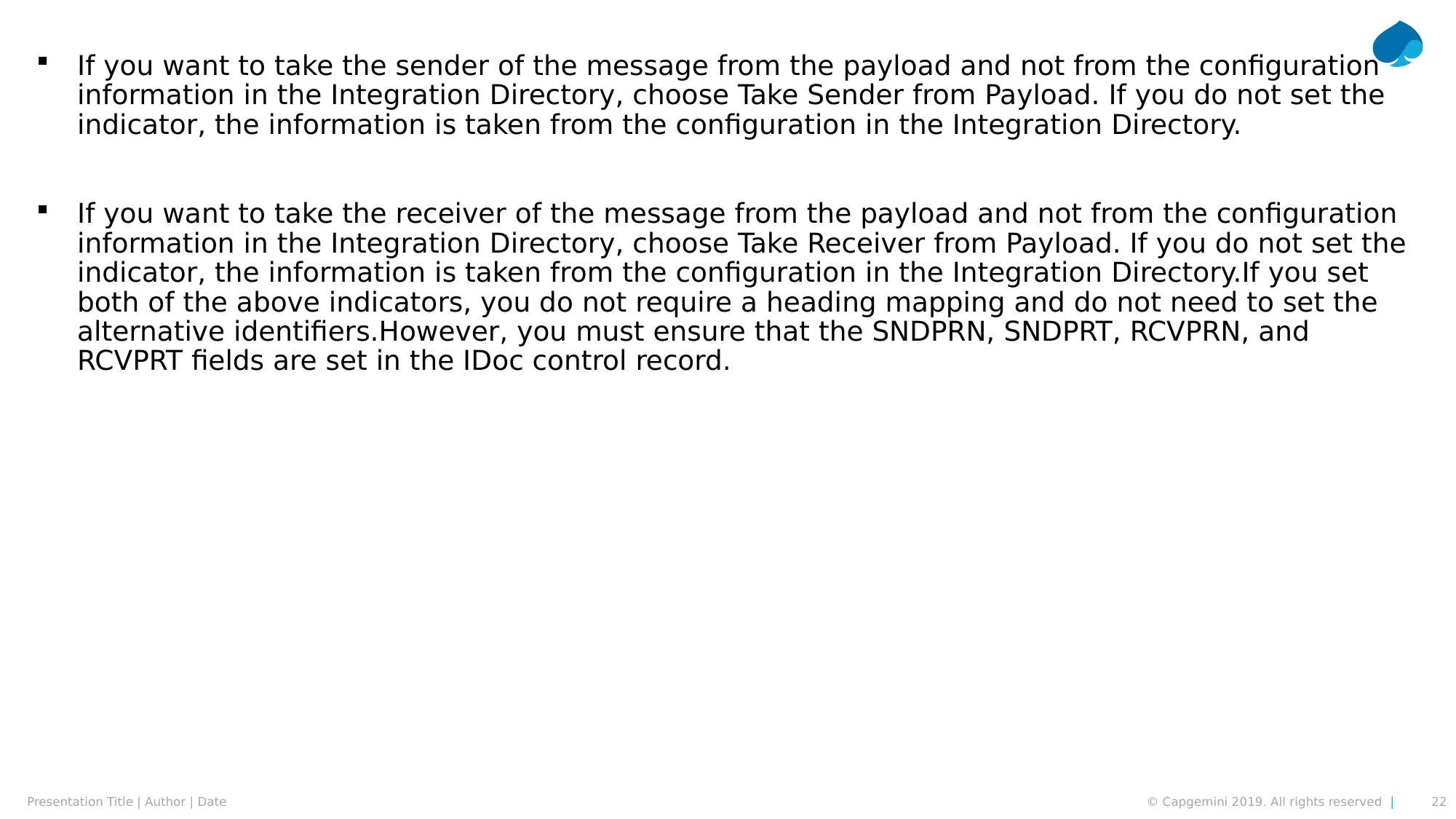

If you want to take the sender of the message from the payload and not from the configuration information in the Integration Directory, choose Take Sender from Payload. If you do not set the indicator, the information is taken from the configuration in the Integration Directory.

If you want to take the receiver of the message from the payload and not from the configuration information in the Integration Directory, choose Take Receiver from Payload. If you do not set the indicator, the information is taken from the configuration in the Integration Directory.If you set both of the above indicators, you do not require a heading mapping and do not need to set the alternative identifiers.However, you must ensure that the SNDPRN, SNDPRT, RCVPRN, and RCVPRT fields are set in the IDoc control record.